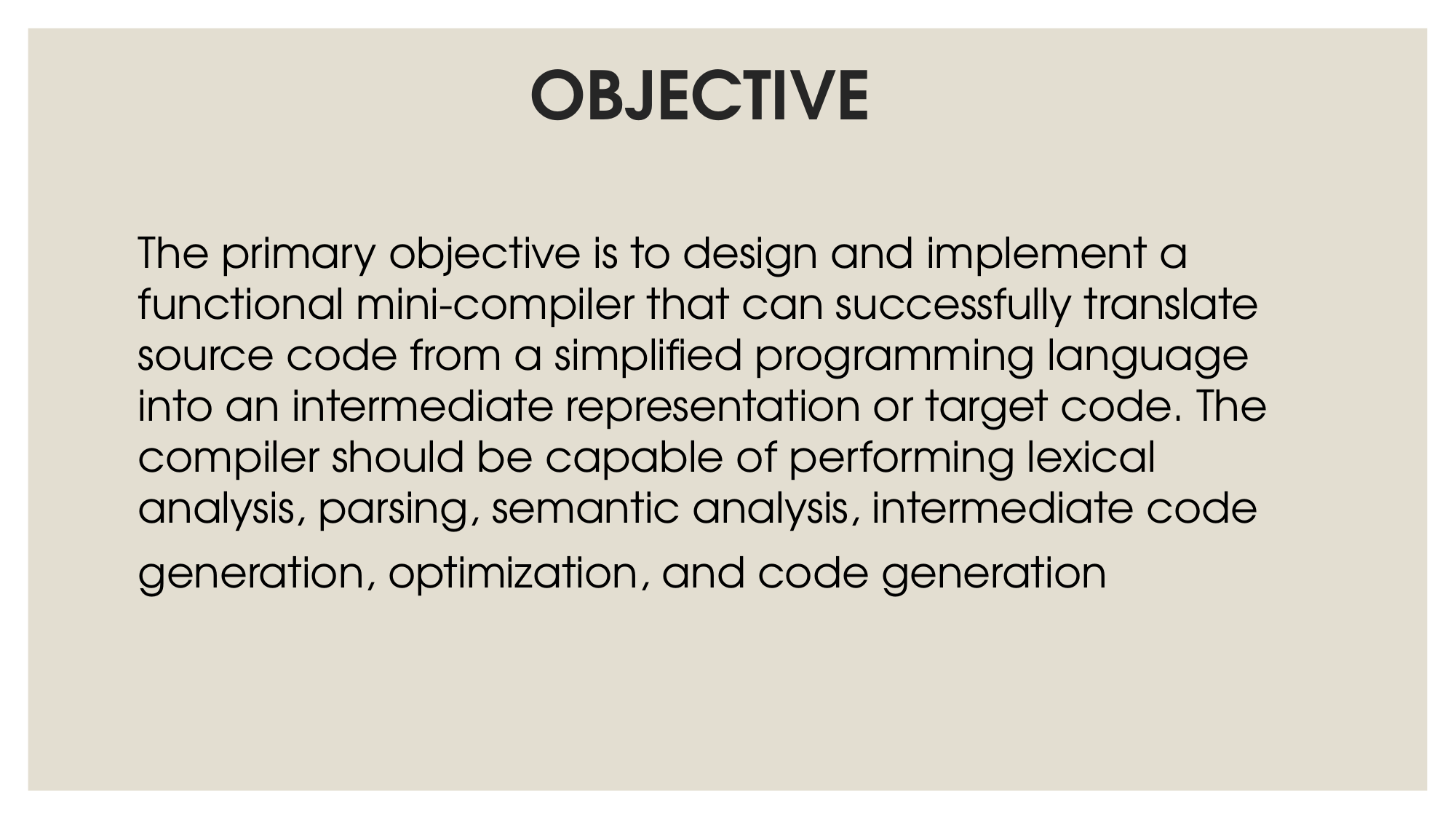

# OBJECTIVE
The primary objective is to design and implement a functional mini-compiler that can successfully translate source code from a simplified programming language into an intermediate representation or target code. The compiler should be capable of performing lexical analysis, parsing, semantic analysis, intermediate code
generation, optimization, and code generation